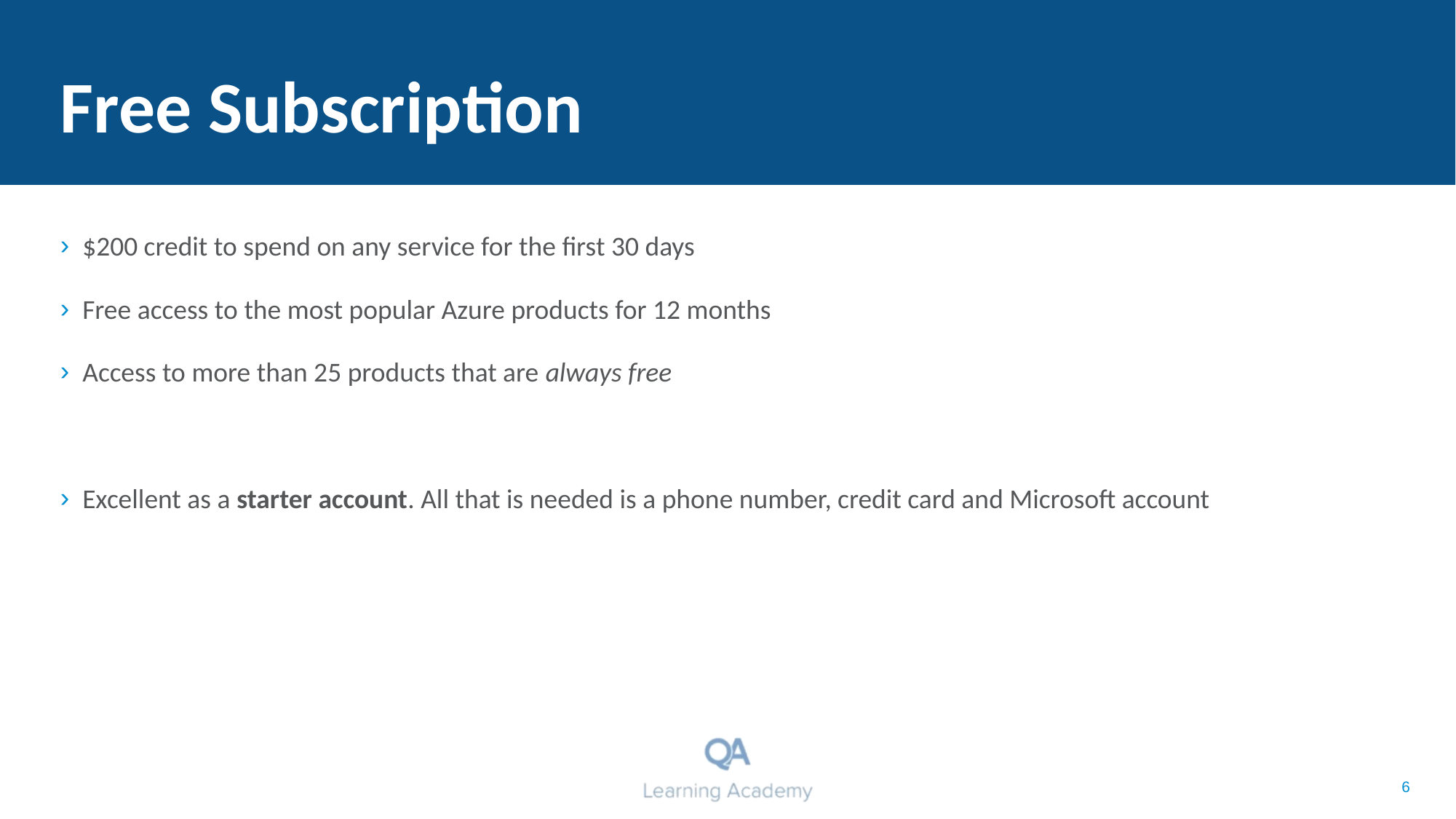

# Free Subscription
$200 credit to spend on any service for the first 30 days
Free access to the most popular Azure products for 12 months
Access to more than 25 products that are always free

Excellent as a starter account. All that is needed is a phone number, credit card and Microsoft account